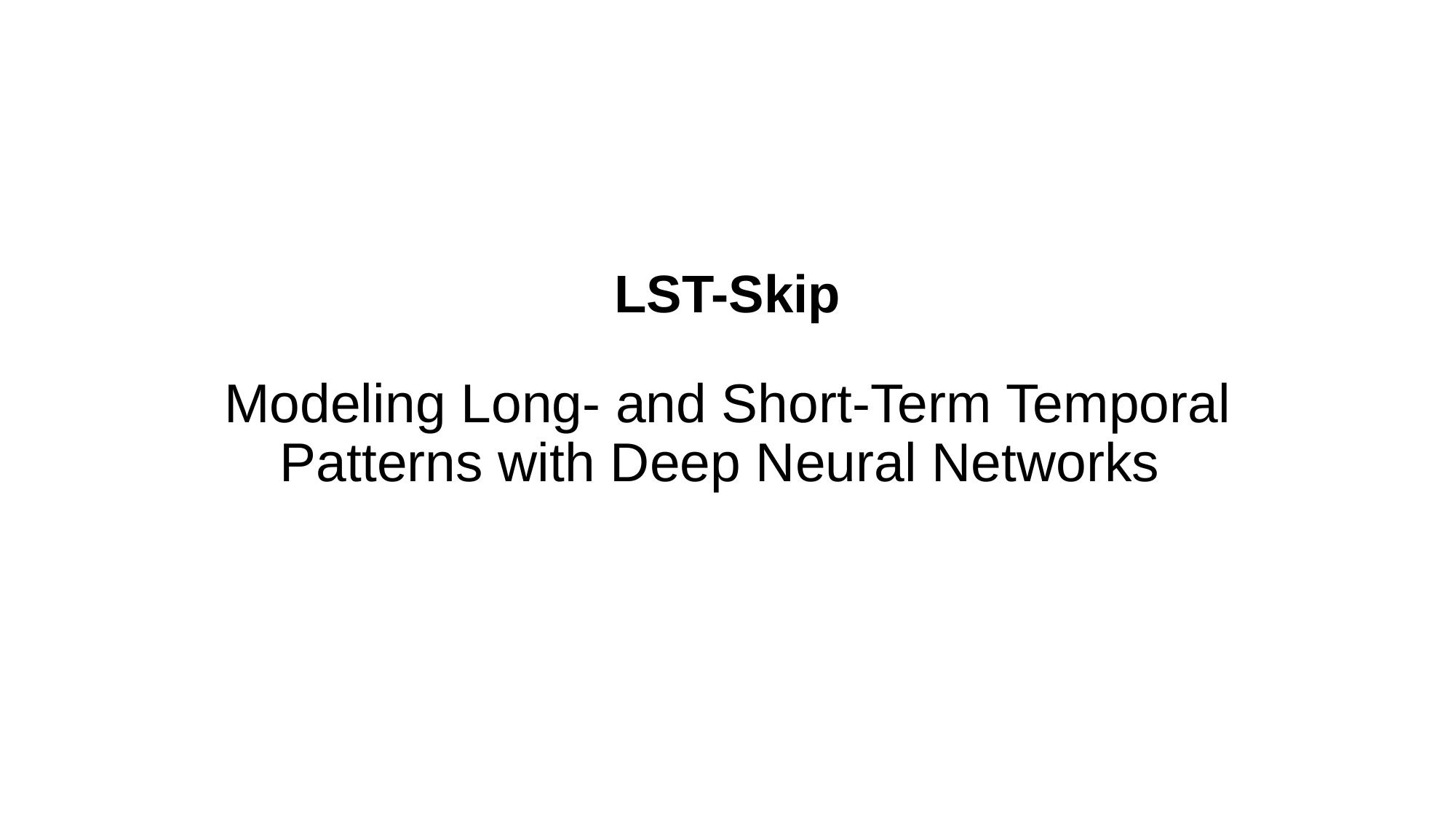

LST-Skip
# Modeling Long- and Short-Term Temporal Patterns with Deep Neural Networks